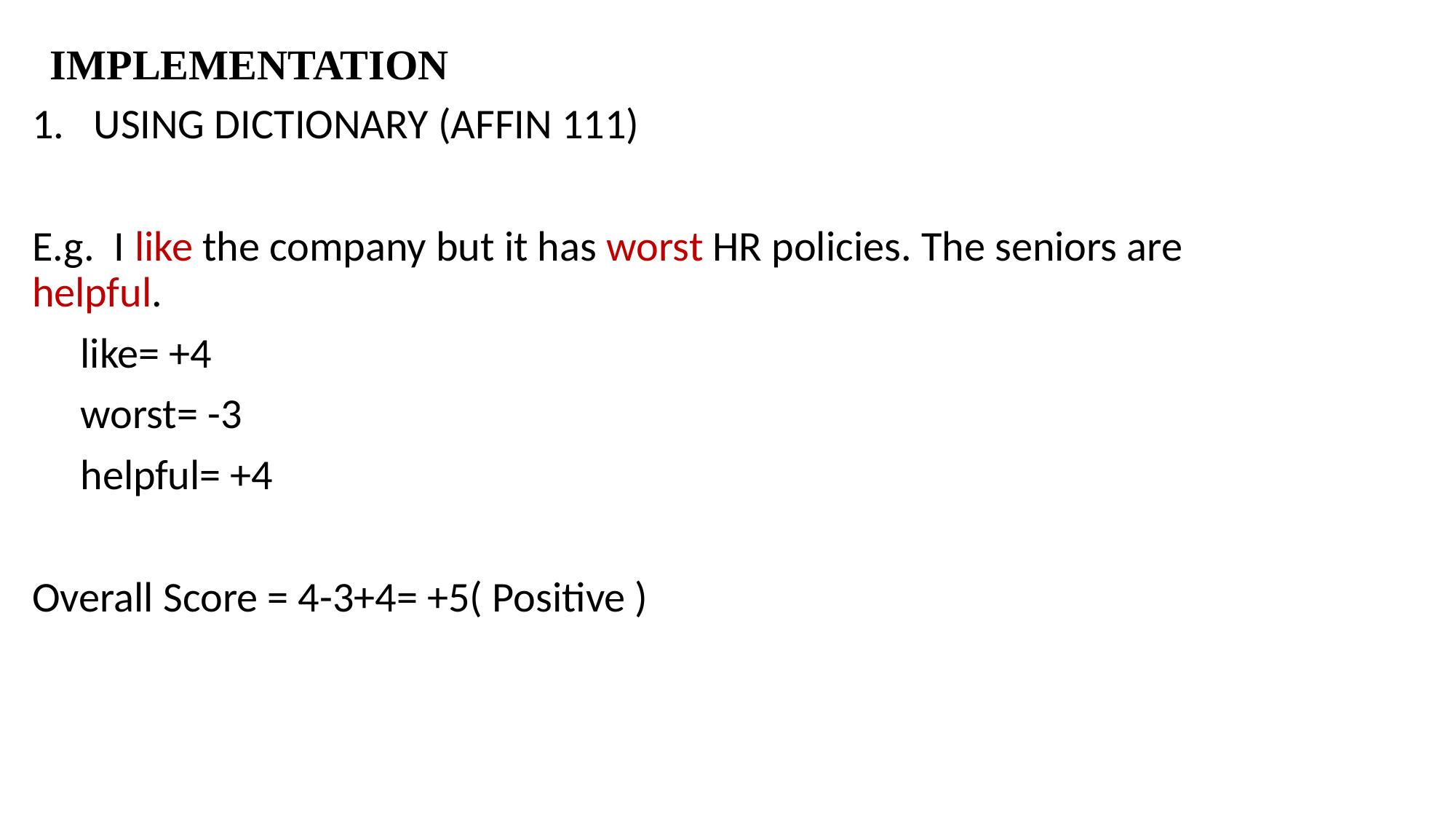

# IMPLEMENTATION
USING DICTIONARY (AFFIN 111)

E.g.  I like the company but it has worst HR policies. The seniors are              helpful.
     like= +4
     worst= -3
     helpful= +4

Overall Score = 4-3+4= +5( Positive )